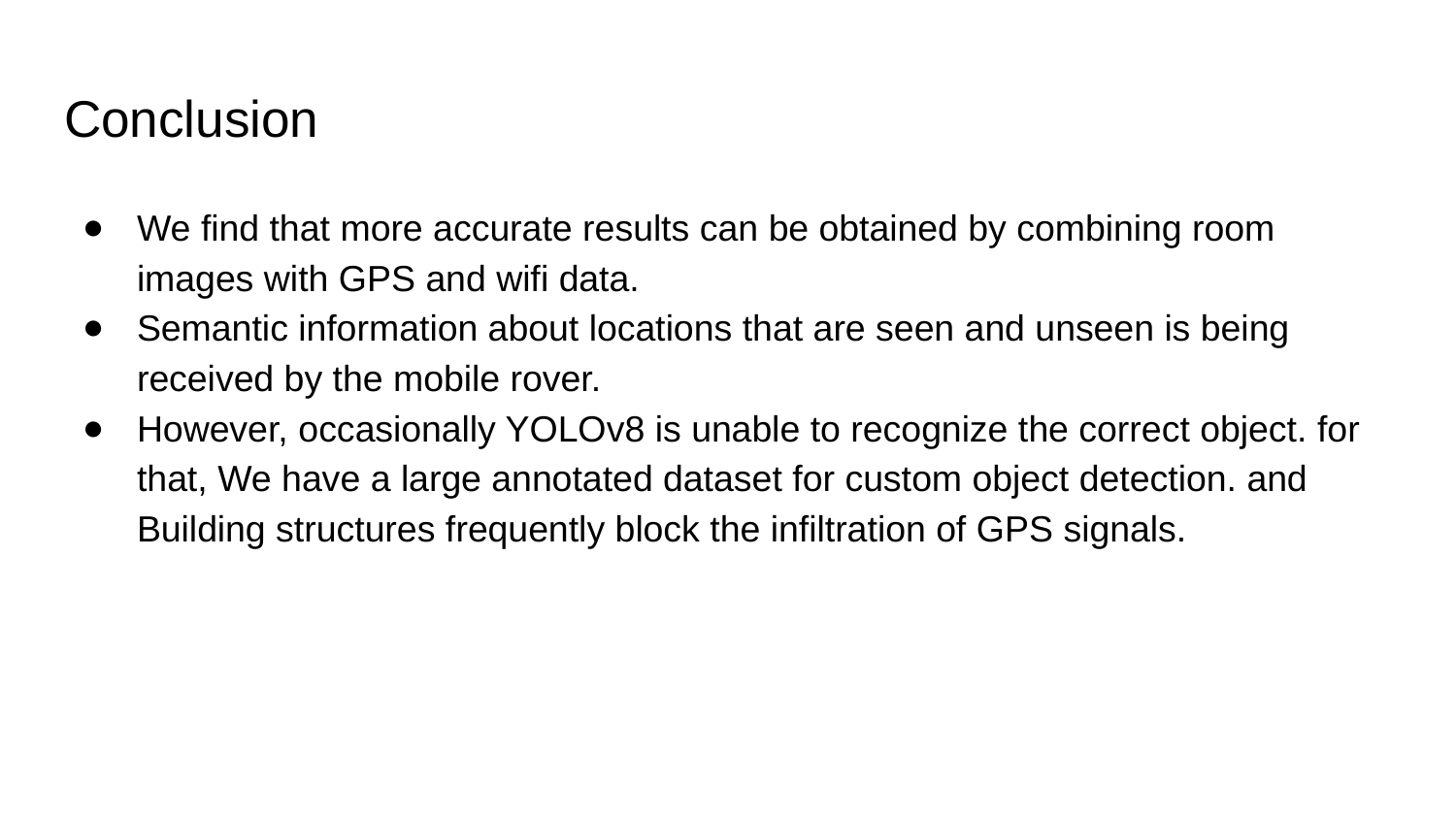

# Conclusion
We find that more accurate results can be obtained by combining room images with GPS and wifi data.
Semantic information about locations that are seen and unseen is being received by the mobile rover.
However, occasionally YOLOv8 is unable to recognize the correct object. for that, We have a large annotated dataset for custom object detection. and Building structures frequently block the infiltration of GPS signals.